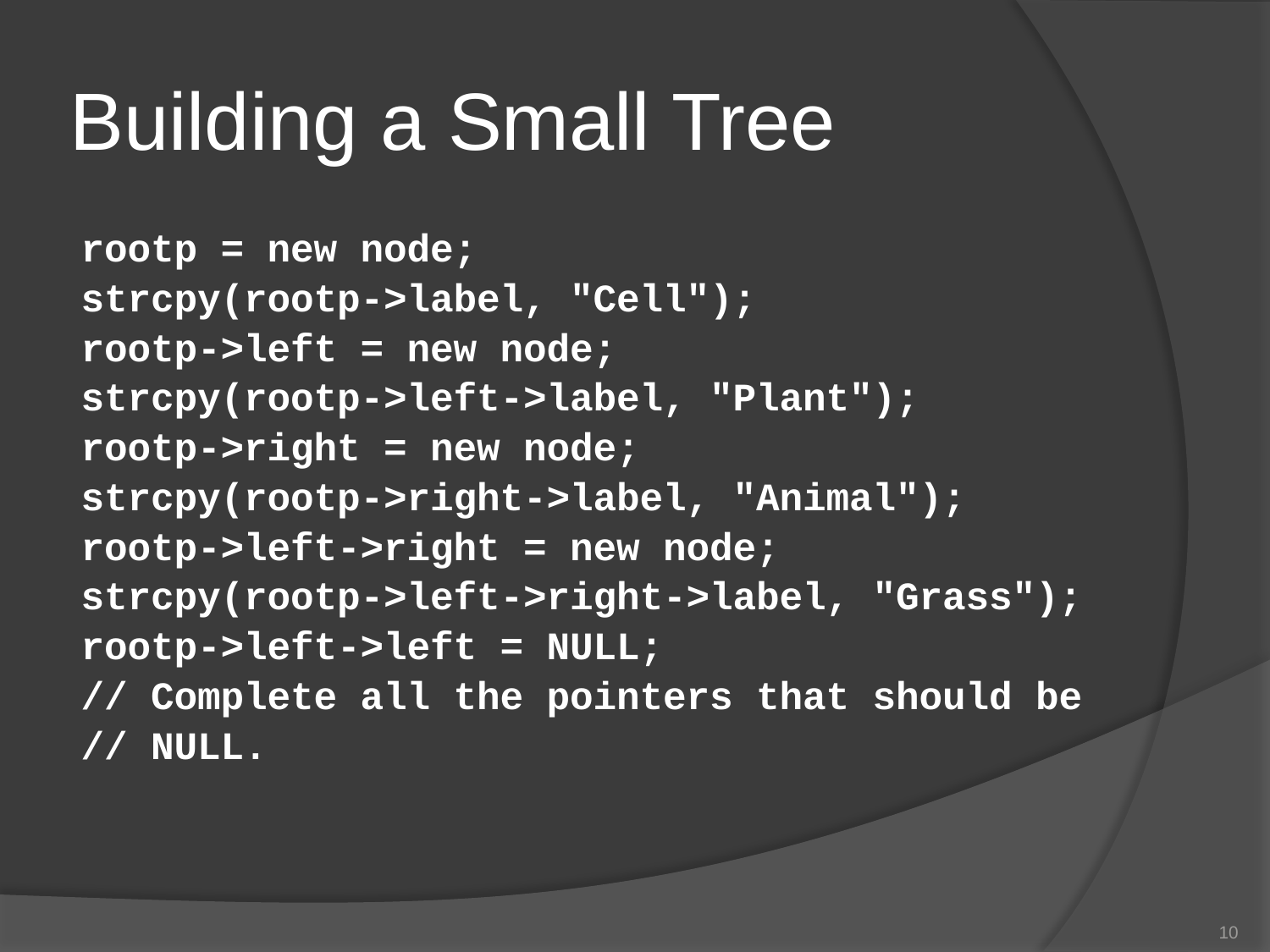

# Building a Small Tree
rootp = new node;
strcpy(rootp->label, "Cell");
rootp->left = new node;
strcpy(rootp->left->label, "Plant");
rootp->right = new node;
strcpy(rootp->right->label, "Animal");
rootp->left->right = new node;
strcpy(rootp->left->right->label, "Grass");
rootp->left->left = NULL;
// Complete all the pointers that should be
// NULL.
10